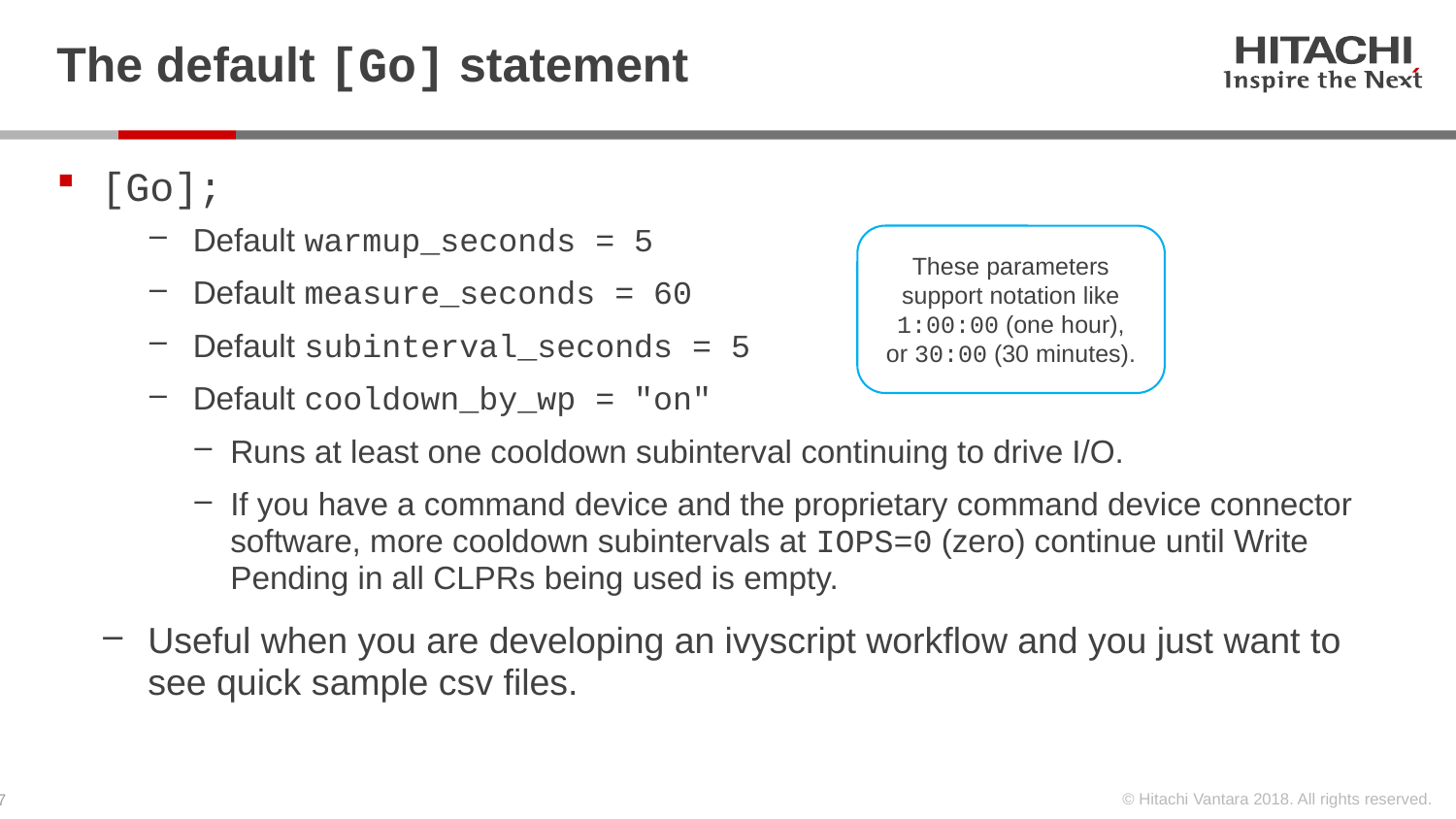

# The default [Go] statement
[Go];
Default warmup_seconds = 5
Default measure_seconds = 60
Default subinterval_seconds = 5
Default cooldown_by_wp = "on"
Runs at least one cooldown subinterval continuing to drive I/O.
If you have a command device and the proprietary command device connector software, more cooldown subintervals at IOPS=0 (zero) continue until Write Pending in all CLPRs being used is empty.
Useful when you are developing an ivyscript workflow and you just want to see quick sample csv files.
These parameters support notation like 1:00:00 (one hour),
or 30:00 (30 minutes).